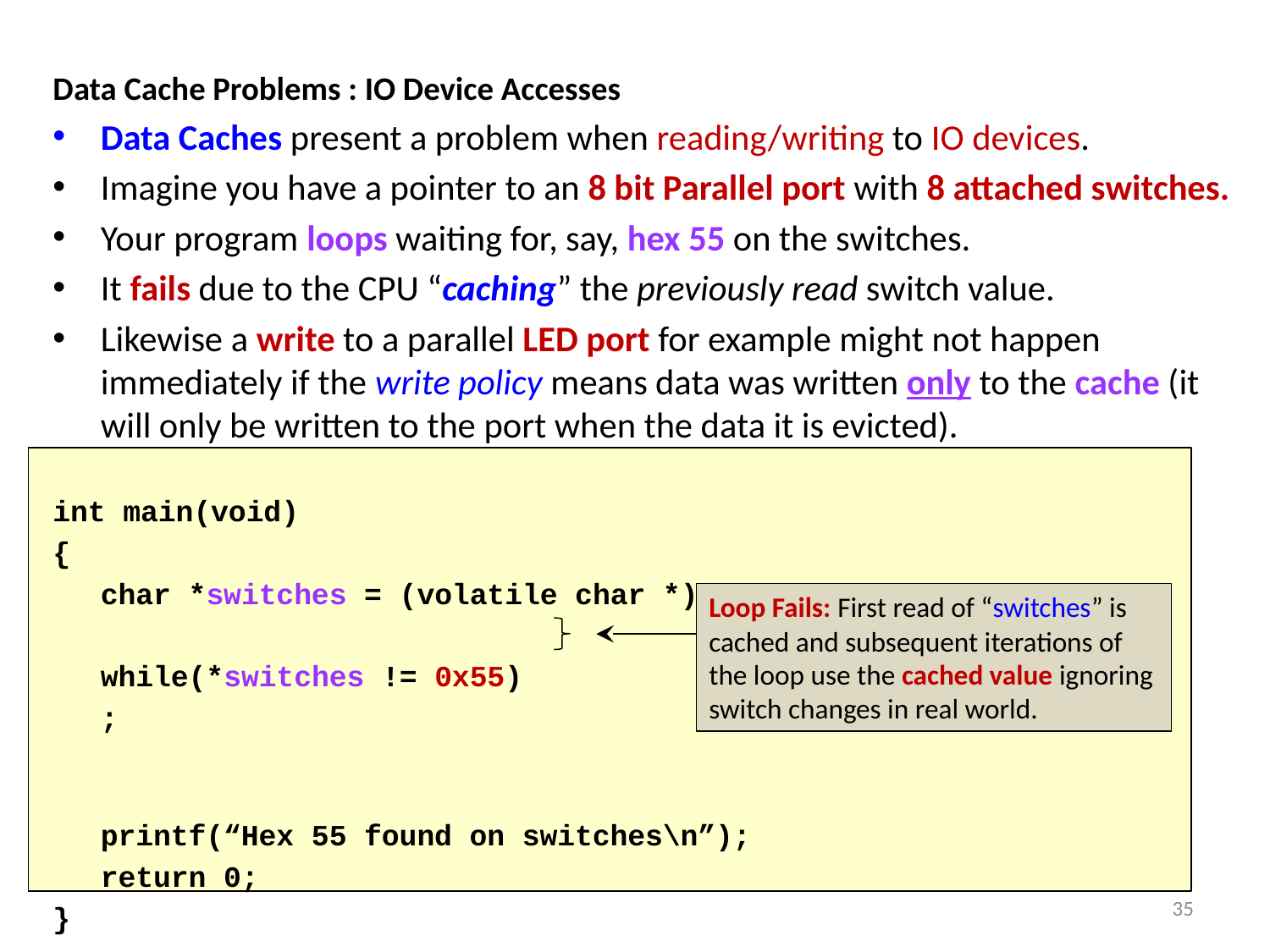

Data Cache Problems : IO Device Accesses
Data Caches present a problem when reading/writing to IO devices.
Imagine you have a pointer to an 8 bit Parallel port with 8 attached switches.
Your program loops waiting for, say, hex 55 on the switches.
It fails due to the CPU “caching” the previously read switch value.
Likewise a write to a parallel LED port for example might not happen immediately if the write policy means data was written only to the cache (it will only be written to the port when the data it is evicted).

int main(void)
{
	char *switches = (volatile char *)0x00002000;

	while(*switches != 0x55)
		;

printf(“Hex 55 found on switches\n”);
	return 0;
}

Loop Fails: First read of “switches” is cached and subsequent iterations of the loop use the cached value ignoring switch changes in real world.

35